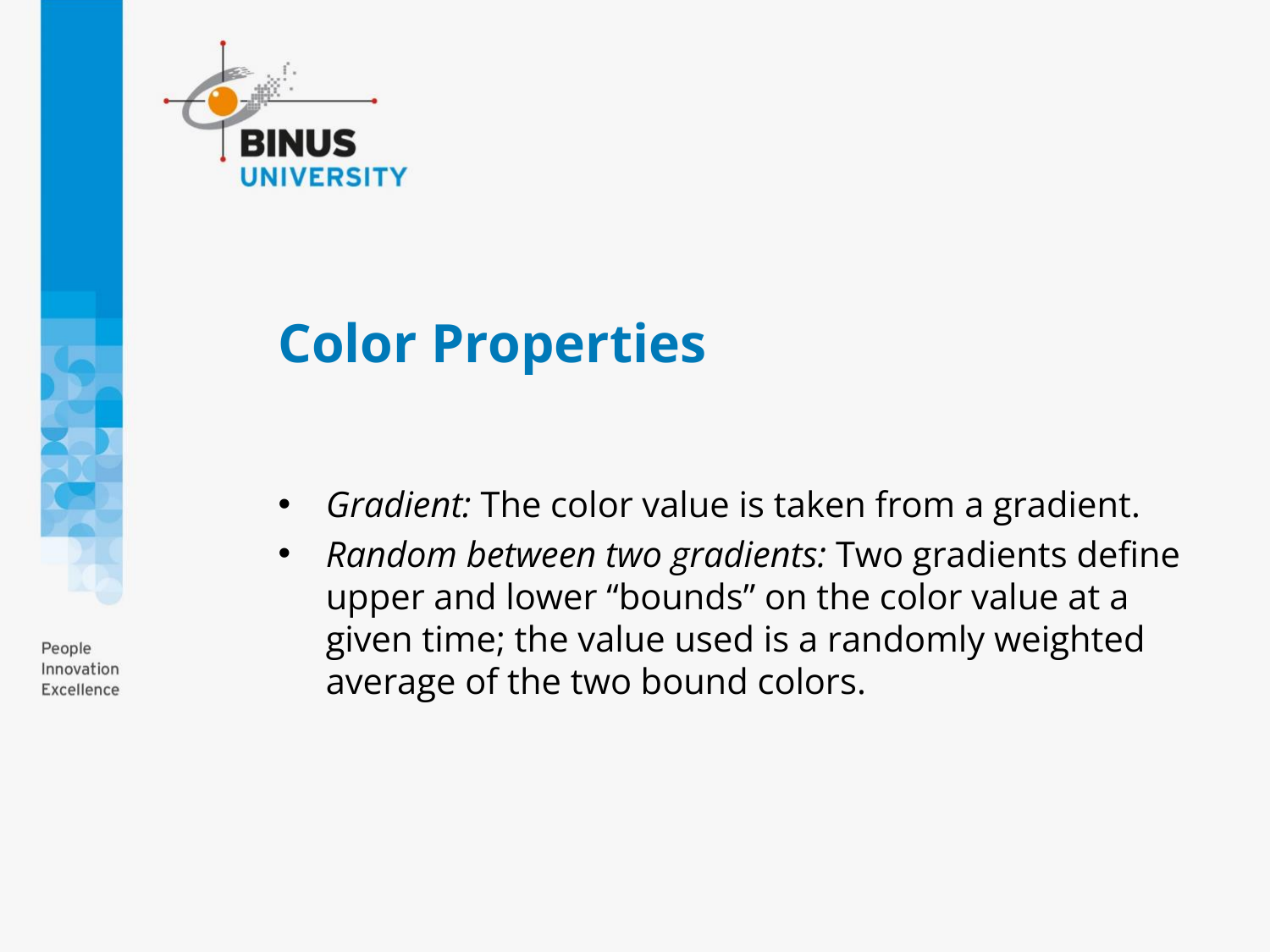

# Color Properties

Gradient: The color value is taken from a gradient.
Random between two gradients: Two gradients define upper and lower “bounds” on the color value at a given time; the value used is a randomly weighted average of the two bound colors.